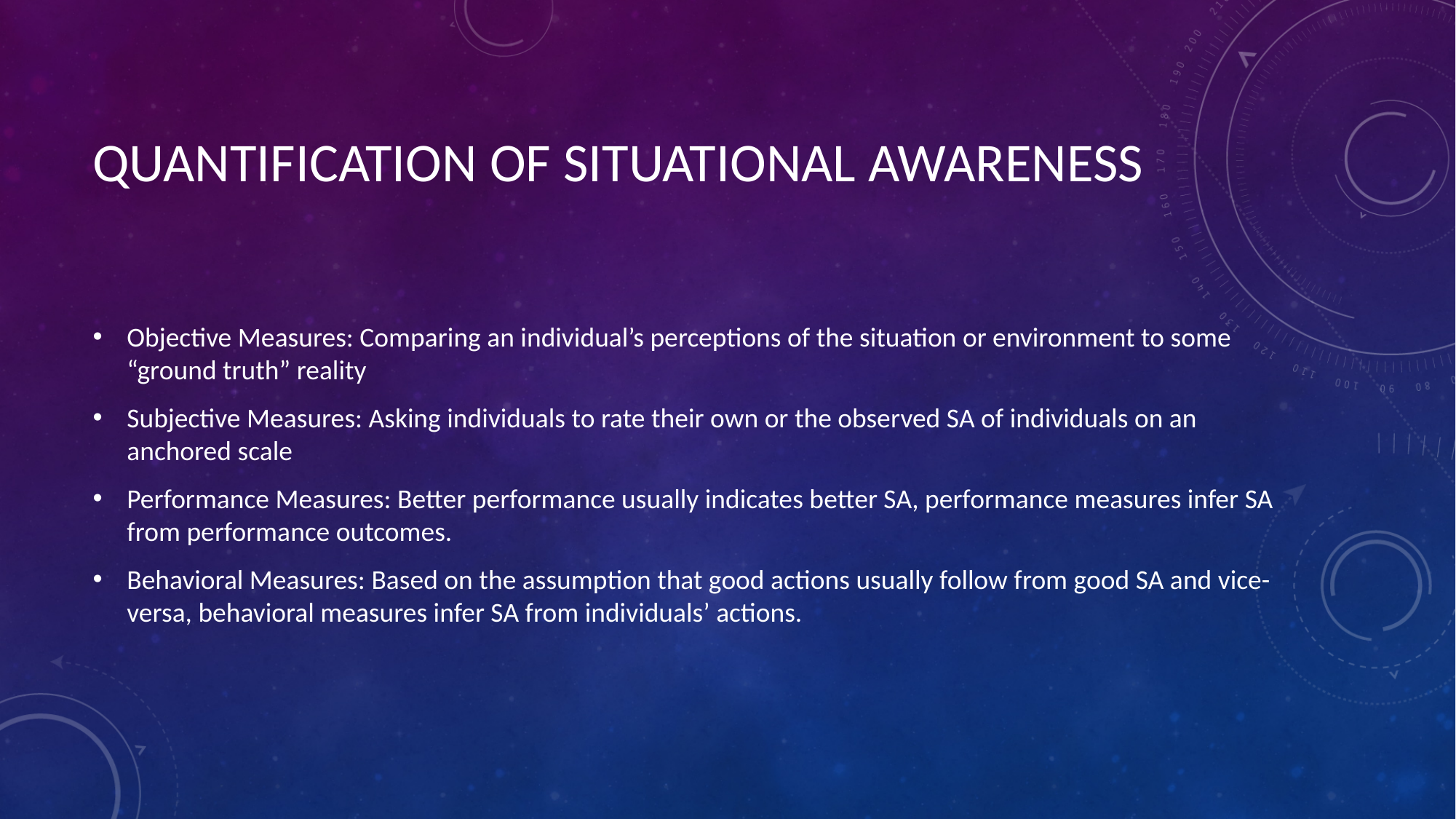

# Quantification of Situational Awareness
Objective Measures: Comparing an individual’s perceptions of the situation or environment to some “ground truth” reality
Subjective Measures: Asking individuals to rate their own or the observed SA of individuals on an anchored scale
Performance Measures: Better performance usually indicates better SA, performance measures infer SA from performance outcomes.
Behavioral Measures: Based on the assumption that good actions usually follow from good SA and vice-versa, behavioral measures infer SA from individuals’ actions.